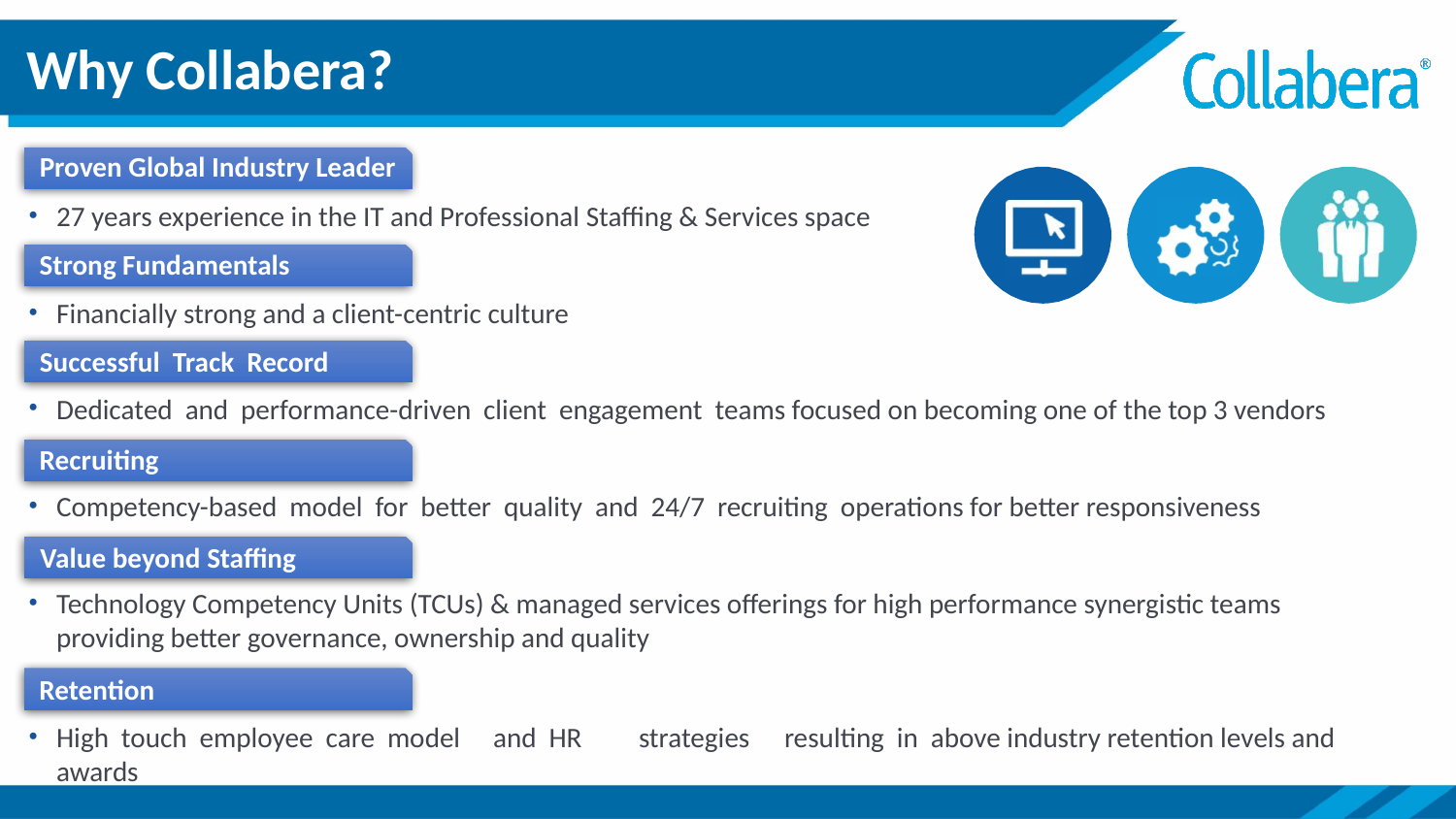

Why Collabera?
Proven Global Industry Leader

27 years experience in the IT and Professional Staffing & Services space
Strong Fundamentals

Financially strong and a client-centric culture
Successful  Track  Record

Dedicated  and  performance-driven  client  engagement  teams focused on becoming one of the top 3 vendors
Recruiting

Competency-based  model  for  better  quality  and  24/7  recruiting  operations for better responsiveness
Value beyond Staffing

Technology Competency Units (TCUs) & managed services offerings for high performance synergistic teams providing better governance, ownership and quality
Retention

High  touch  employee  care  model	and  HR	strategies	resulting  in  above industry retention levels and awards